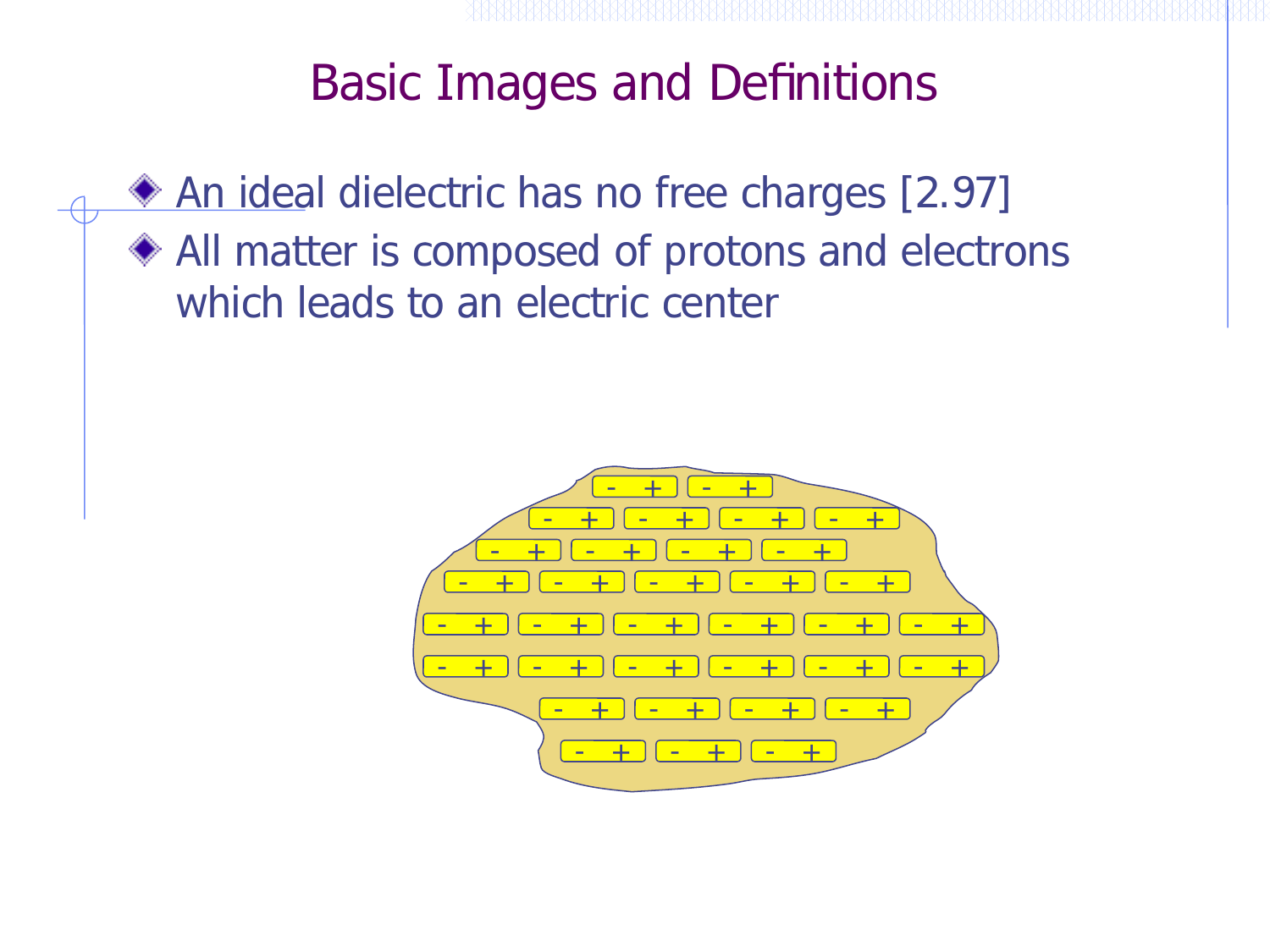

# Basic Images and Definitions
An ideal dielectric has no free charges [2.97]
All matter is composed of protons and electrons which leads to an electric center

-   +
-   +
-   +
-   +
-   +
-   +
-   +
-   +
-   +
-   +
-   +
-   +
-   +
-   +
-   +
-   +
-   +
-   +
-   +
-   +
-   +
-   +
-   +
-   +
-   +
-   +
-   +
-   +
-   +
-   +
-   +
-   +
-   +
-   +